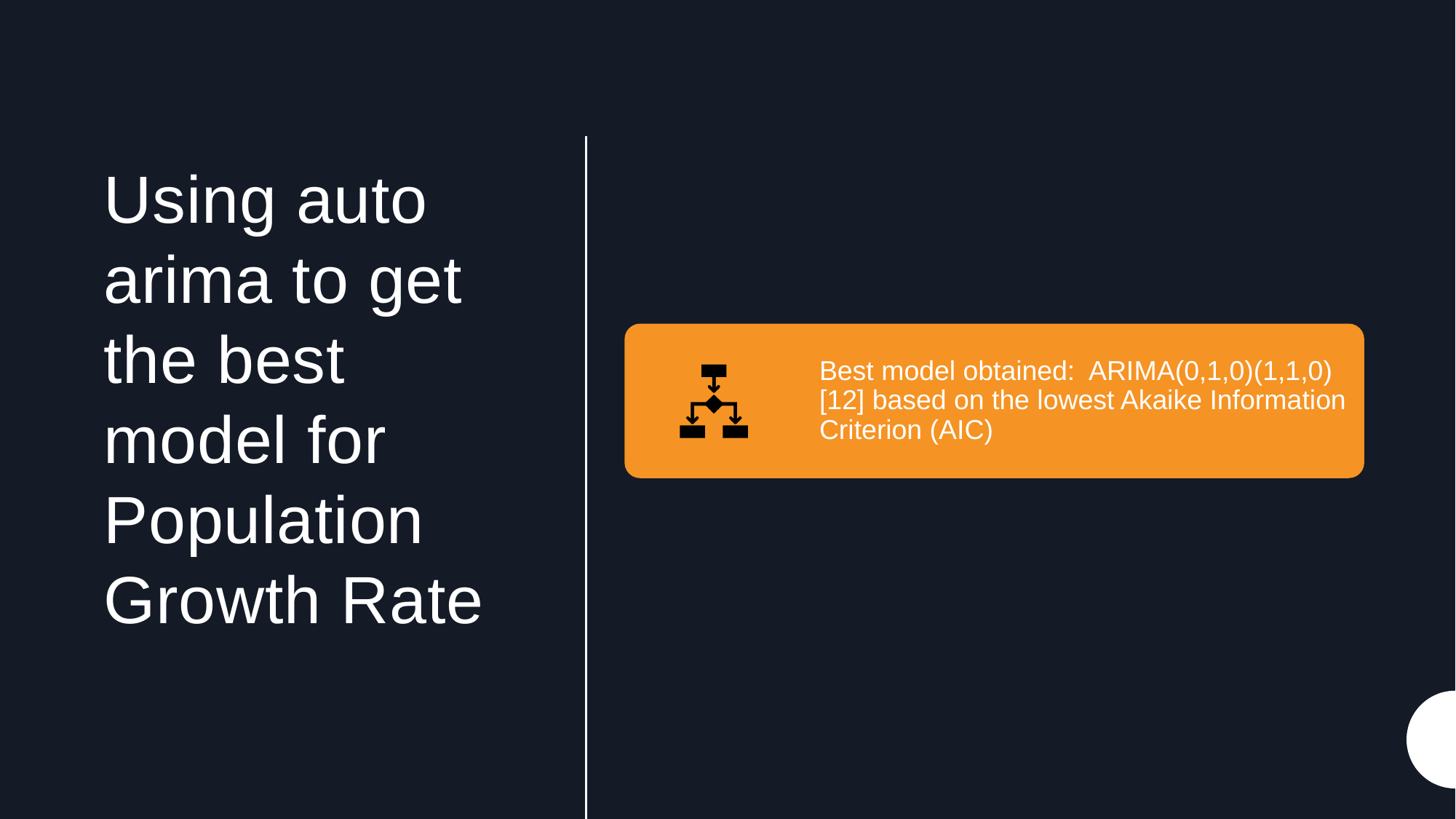

# Using auto arima to get the best model for Population Growth Rate
Best model obtained:  ARIMA(0,1,0)(1,1,0)[12] based on the lowest Akaike Information Criterion (AIC)